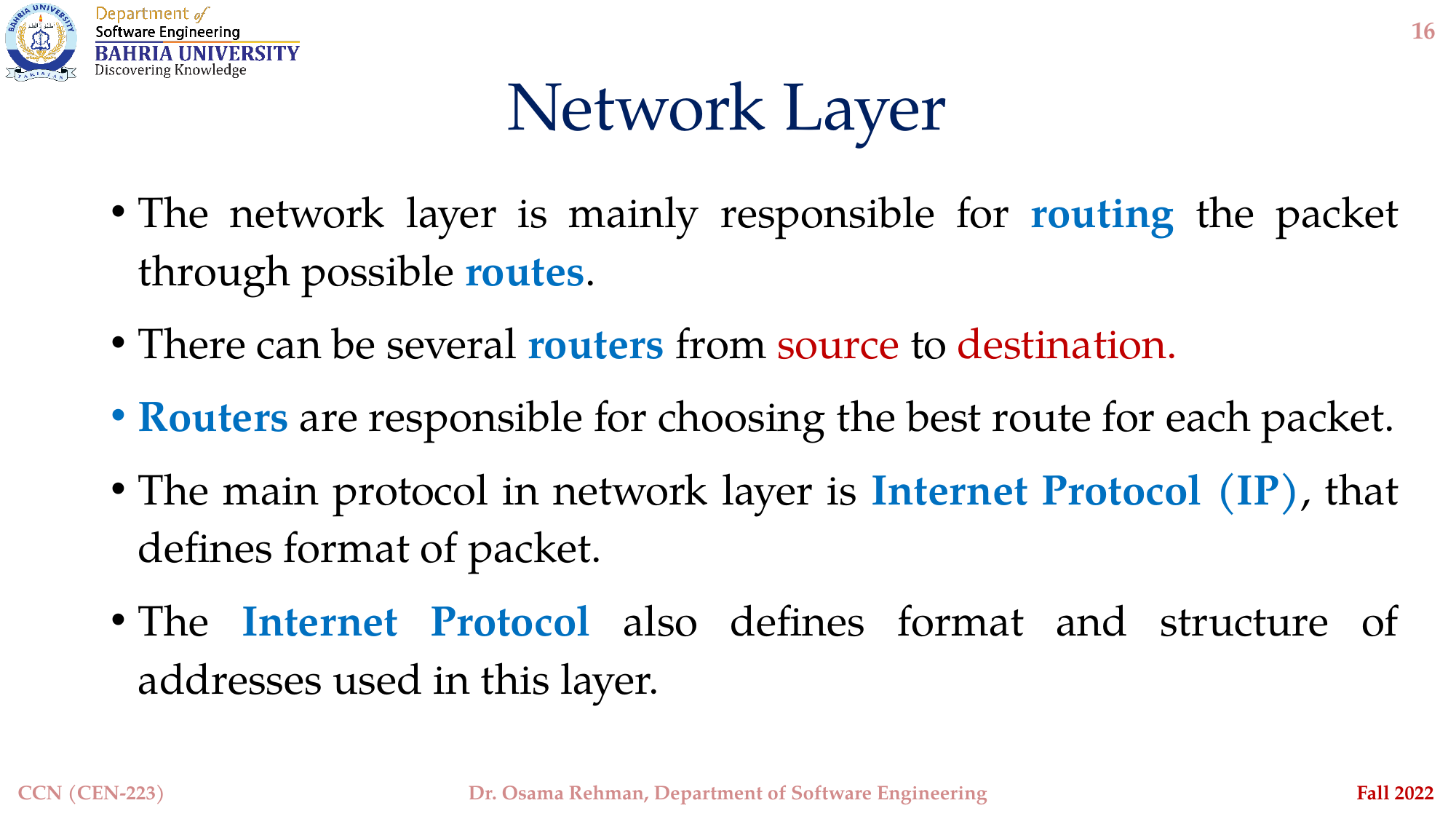

16
# Network Layer
The network layer is mainly responsible for routing the packet through possible routes.
There can be several routers from source to destination.
Routers are responsible for choosing the best route for each packet.
The main protocol in network layer is Internet Protocol (IP), that defines format of packet.
The Internet Protocol also defines format and structure of addresses used in this layer.
Dr. Osama Rehman, Department of Software Engineering
CCN (CEN-223)